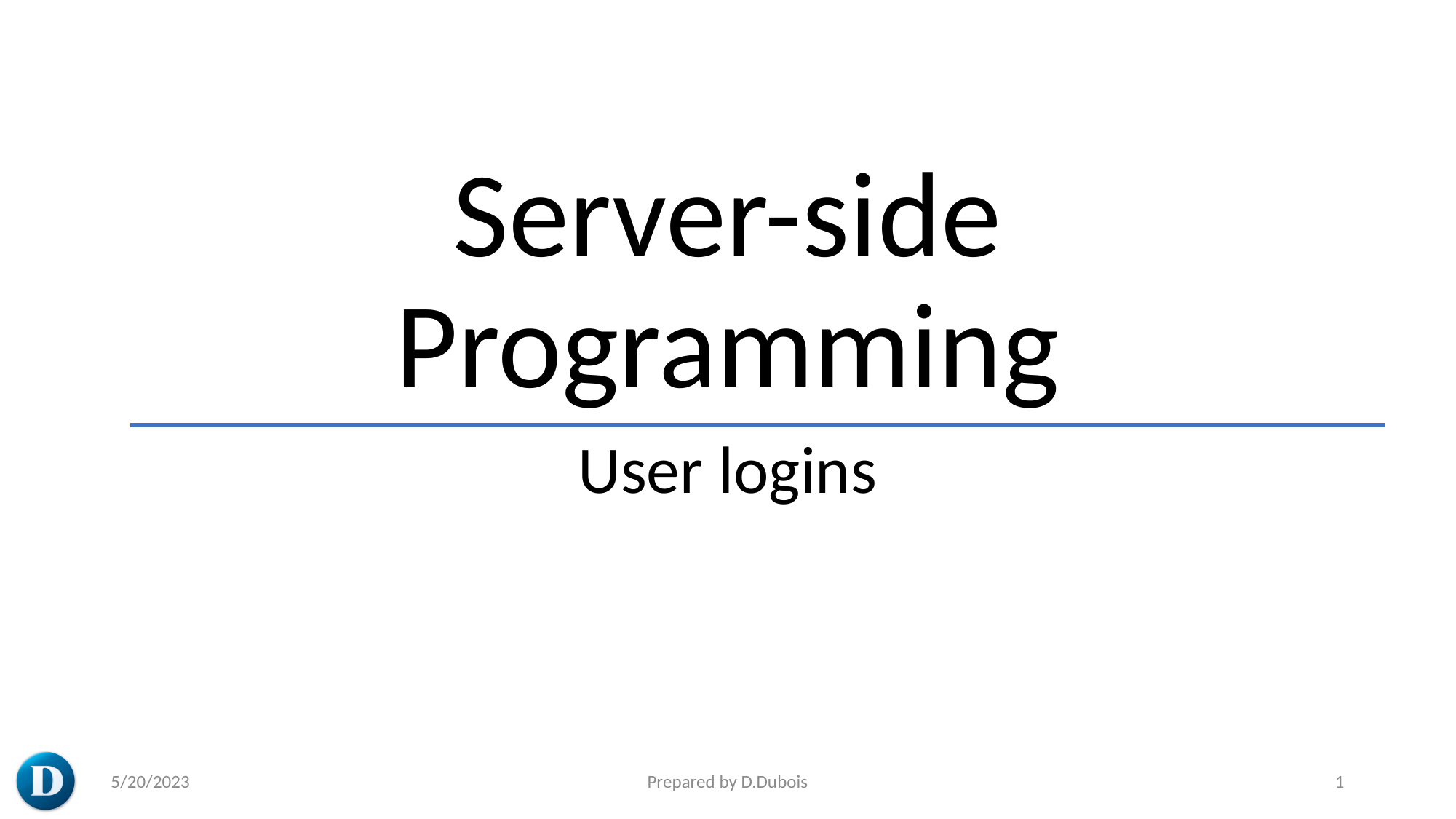

# Server-side Programming
User logins
5/20/2023
Prepared by D.Dubois
1